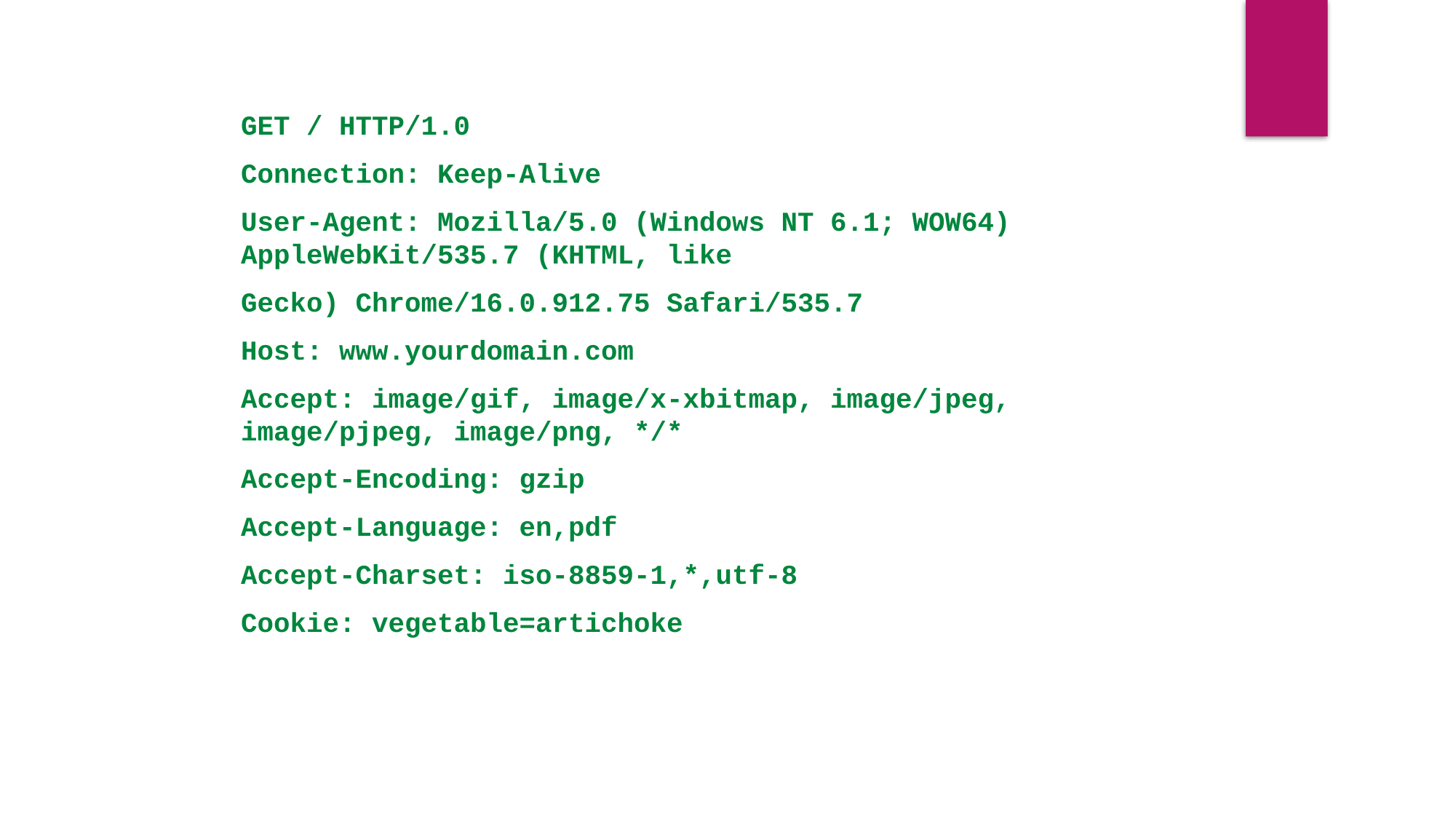

GET / HTTP/1.0
Connection: Keep-Alive
User-Agent: Mozilla/5.0 (Windows NT 6.1; WOW64) AppleWebKit/535.7 (KHTML, like
Gecko) Chrome/16.0.912.75 Safari/535.7
Host: www.yourdomain.com
Accept: image/gif, image/x-xbitmap, image/jpeg, image/pjpeg, image/png, */*
Accept-Encoding: gzip
Accept-Language: en,pdf
Accept-Charset: iso-8859-1,*,utf-8
Cookie: vegetable=artichoke